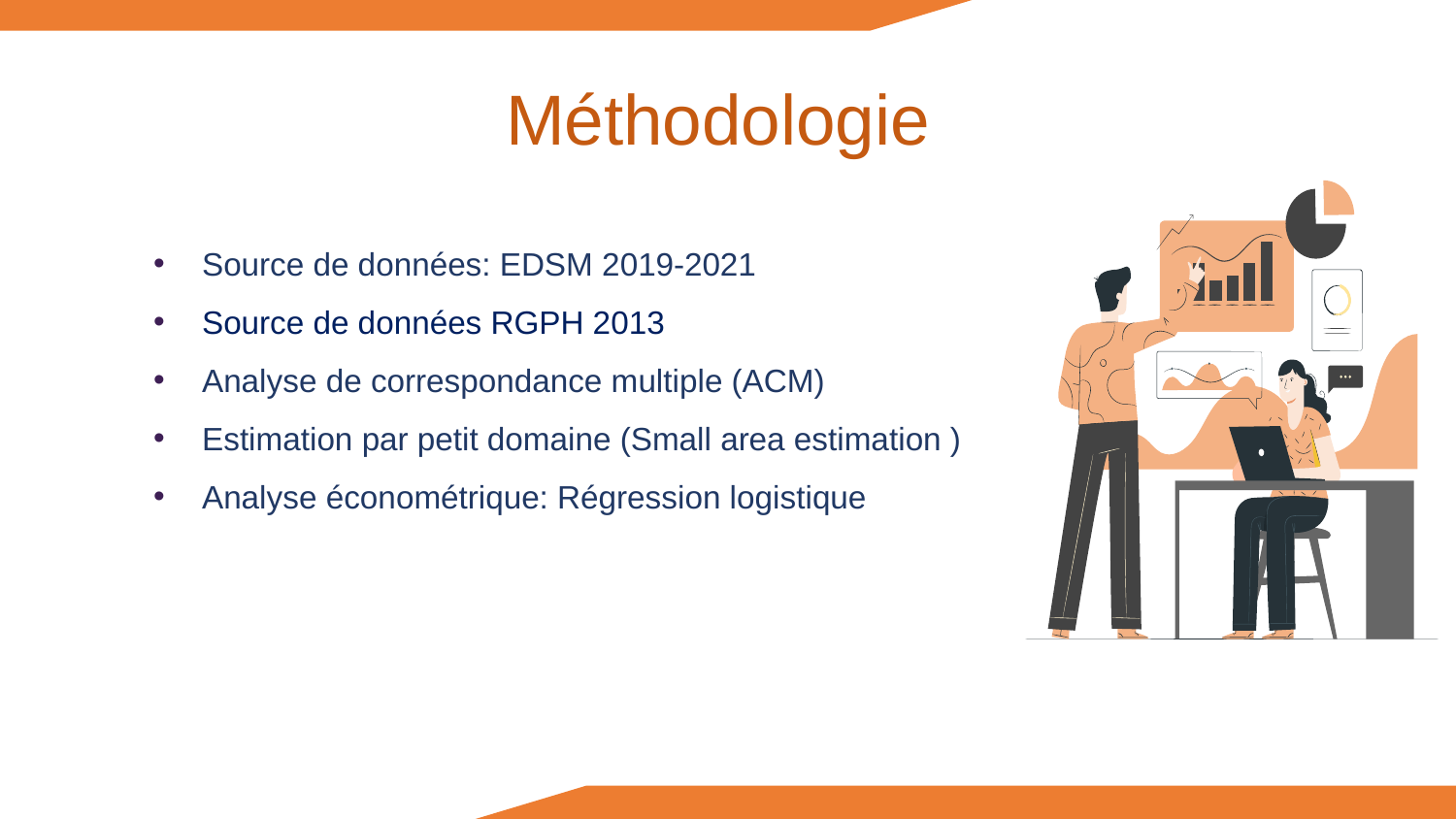

# Méthodologie

Source de données: EDSM 2019-2021
Source de données RGPH 2013
Analyse de correspondance multiple (ACM)
Estimation par petit domaine (Small area estimation )
Analyse économétrique: Régression logistique